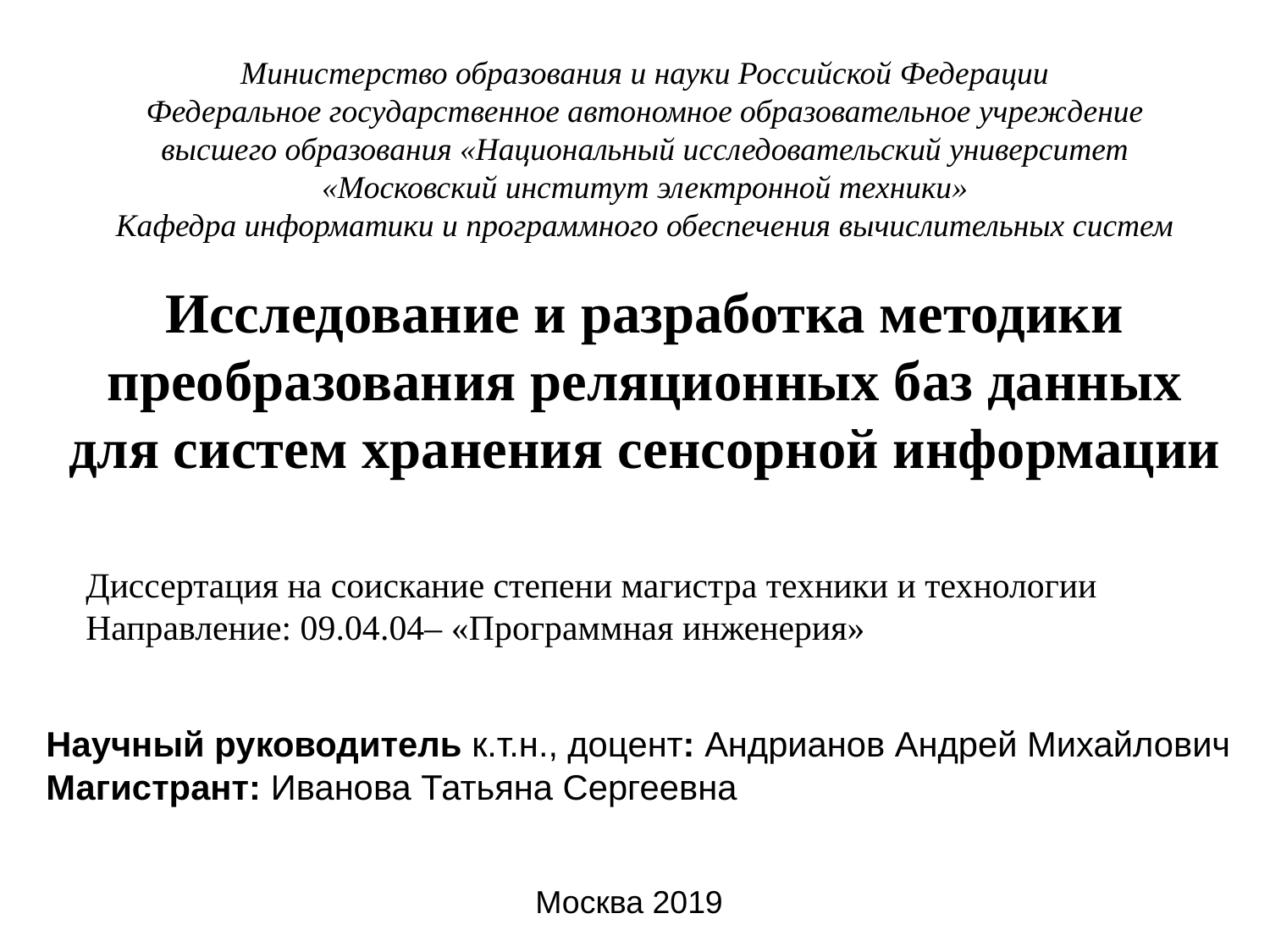

Министерство образования и науки Российской Федерации
Федеральное государственное автономное образовательное учреждение
высшего образования «Национальный исследовательский университет
«Московский институт электронной техники»
Кафедра информатики и программного обеспечения вычислительных систем
Исследование и разработка методики преобразования реляционных баз данных для систем хранения сенсорной информации

Диссертация на соискание степени магистра техники и технологии
Направление: 09.04.04– «Программная инженерия»
Научный руководитель к.т.н., доцент: Андрианов Андрей Михайлович
Магистрант: Иванова Татьяна Сергеевна
Москва 2019